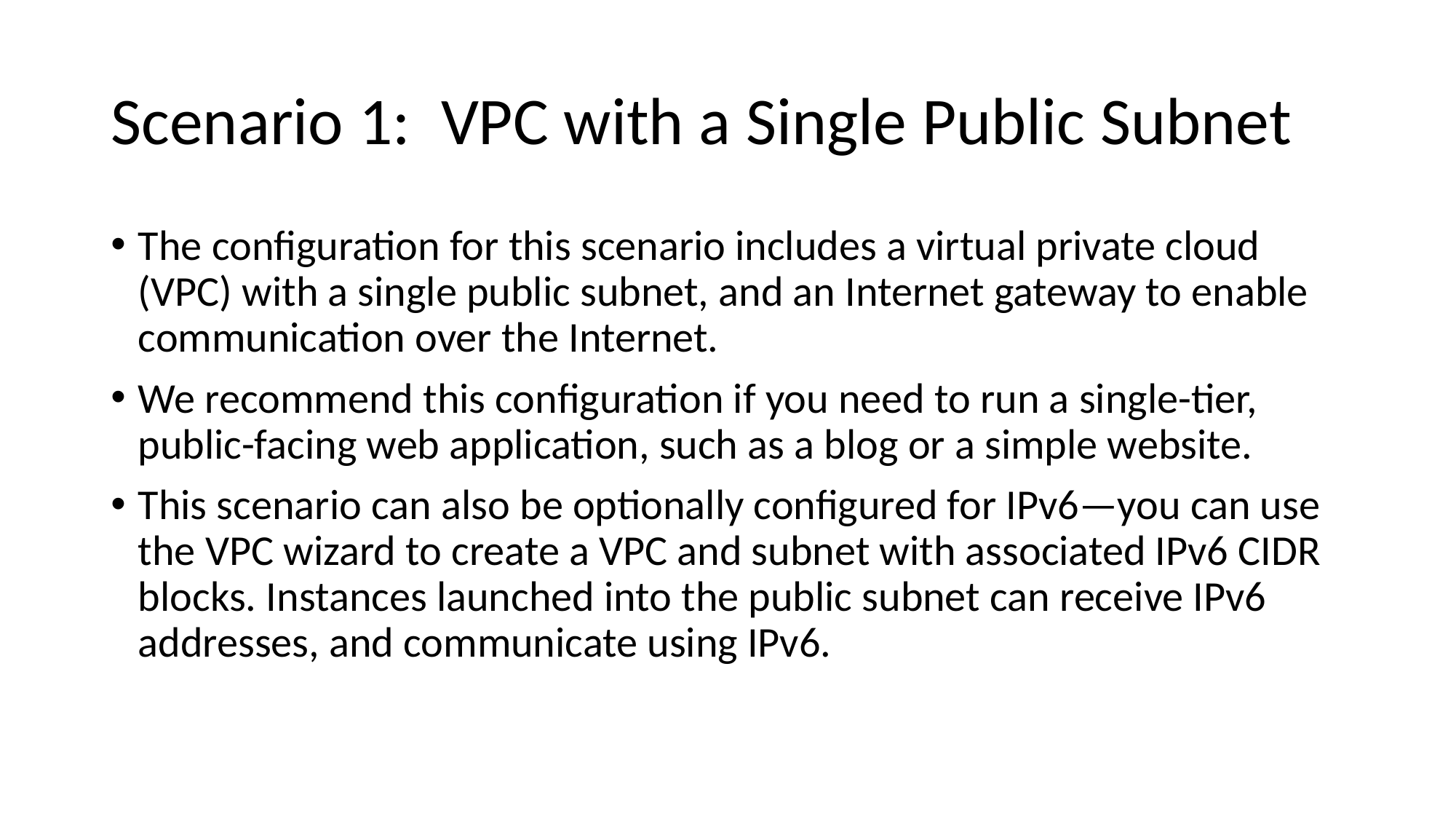

# Scenario 1:  VPC with a Single Public Subnet
The configuration for this scenario includes a virtual private cloud (VPC) with a single public subnet, and an Internet gateway to enable communication over the Internet.
We recommend this configuration if you need to run a single-tier, public-facing web application, such as a blog or a simple website.
This scenario can also be optionally configured for IPv6—you can use the VPC wizard to create a VPC and subnet with associated IPv6 CIDR blocks. Instances launched into the public subnet can receive IPv6 addresses, and communicate using IPv6.